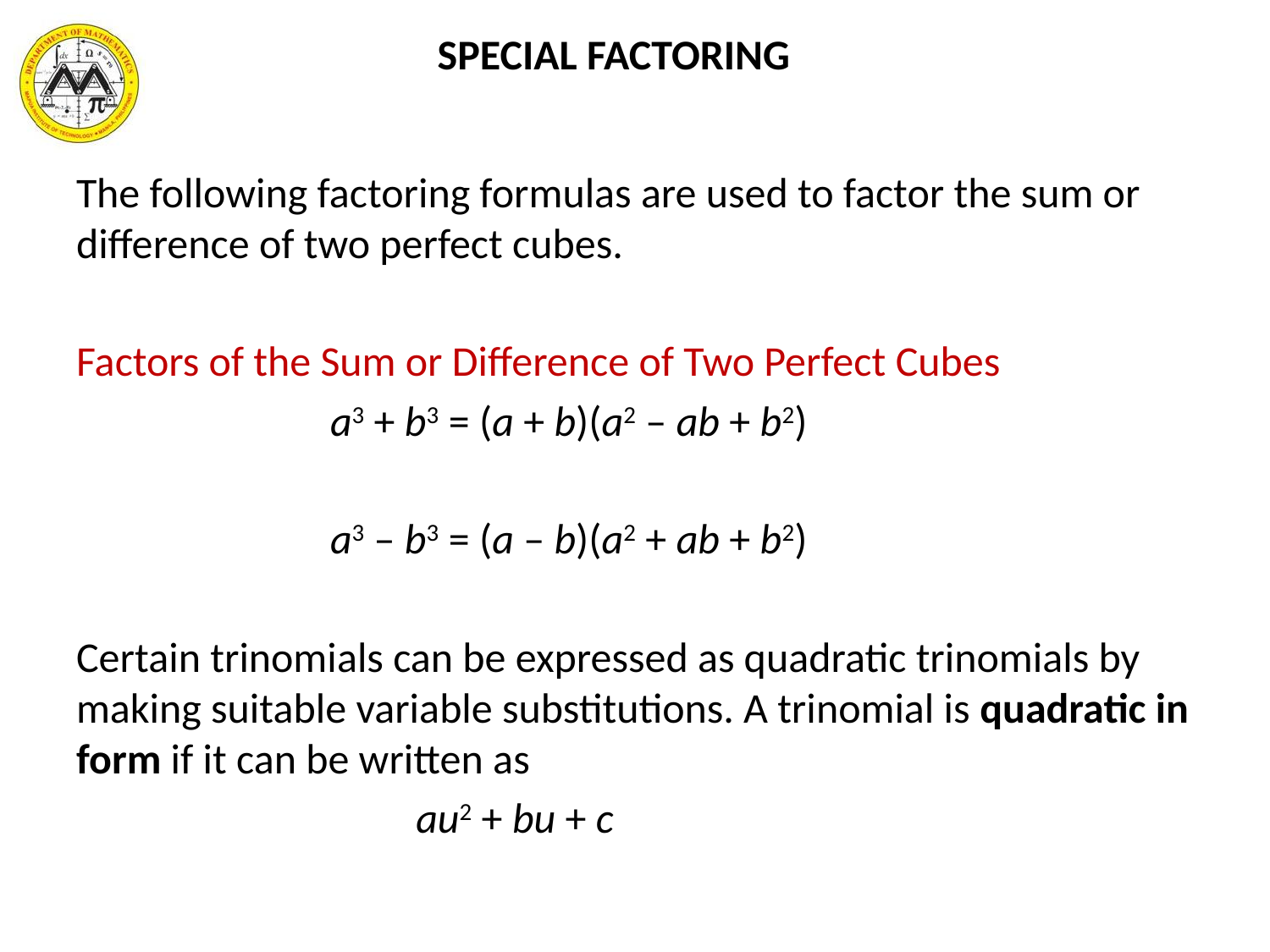

SPECIAL FACTORING
The following factoring formulas are used to factor the sum or difference of two perfect cubes.

Factors of the Sum or Difference of Two Perfect Cubes
		a3 + b3 = (a + b)(a2 – ab + b2)

		a3 – b3 = (a – b)(a2 + ab + b2)

Certain trinomials can be expressed as quadratic trinomials by making suitable variable substitutions. A trinomial is quadratic in form if it can be written as
		         au2 + bu + c